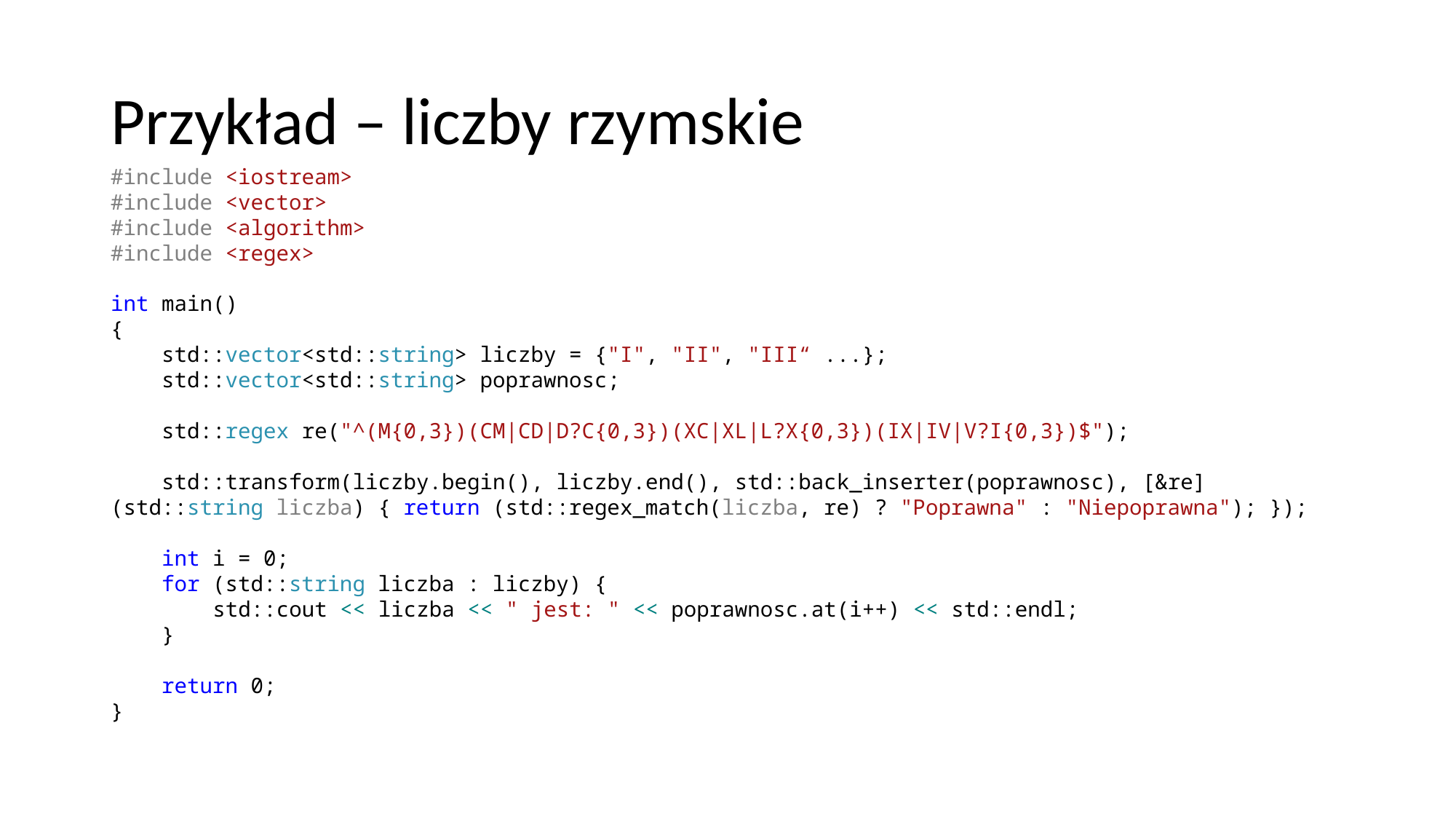

# Przykład – liczby rzymskie
#include <iostream>
#include <vector>
#include <algorithm>
#include <regex>

int main()
{
    std::vector<std::string> liczby = {"I", "II", "III“ ...};
    std::vector<std::string> poprawnosc;

    std::regex re("^(M{0,3})(CM|CD|D?C{0,3})(XC|XL|L?X{0,3})(IX|IV|V?I{0,3})$");

    std::transform(liczby.begin(), liczby.end(), std::back_inserter(poprawnosc), [&re](std::string liczba) { return (std::regex_match(liczba, re) ? "Poprawna" : "Niepoprawna"); });

    int i = 0;
    for (std::string liczba : liczby) {
        std::cout << liczba << " jest: " << poprawnosc.at(i++) << std::endl;
    }

    return 0;
}